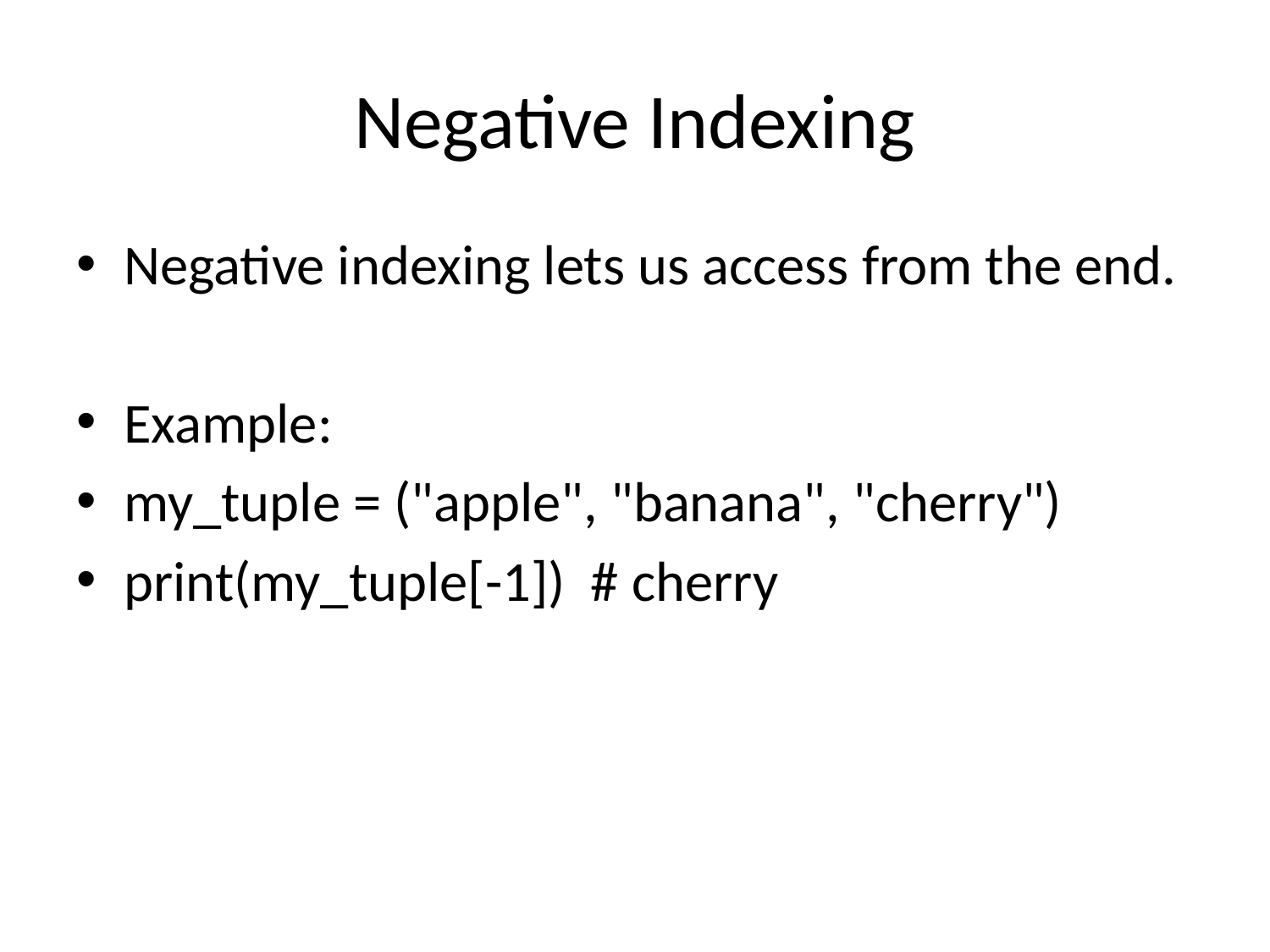

# Negative Indexing
Negative indexing lets us access from the end.

Example:
my_tuple = ("apple", "banana", "cherry")
print(my_tuple[-1])  # cherry